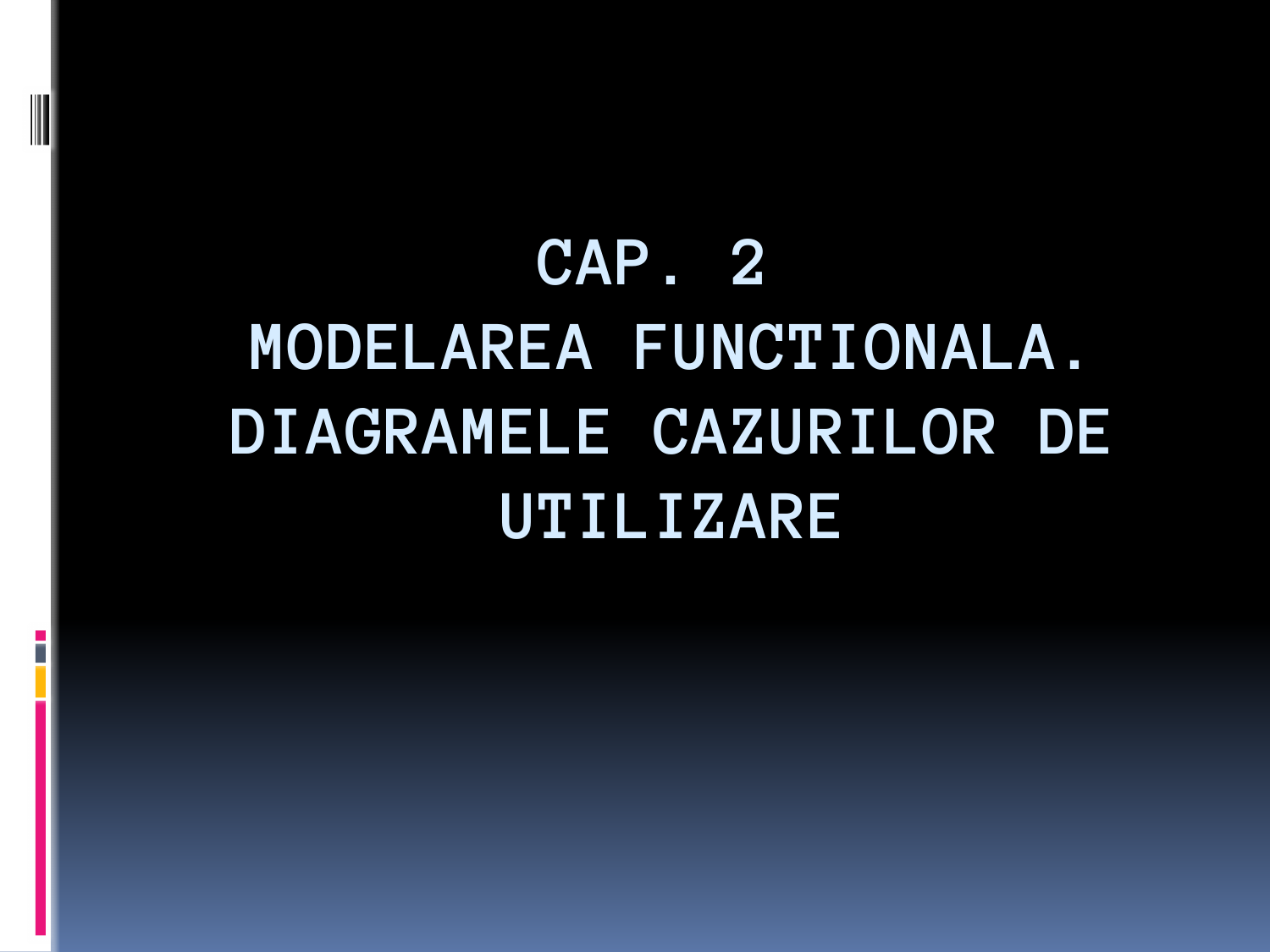

# Cap. 2 Modelarea functionala. Diagramele cazurilor de utilizare